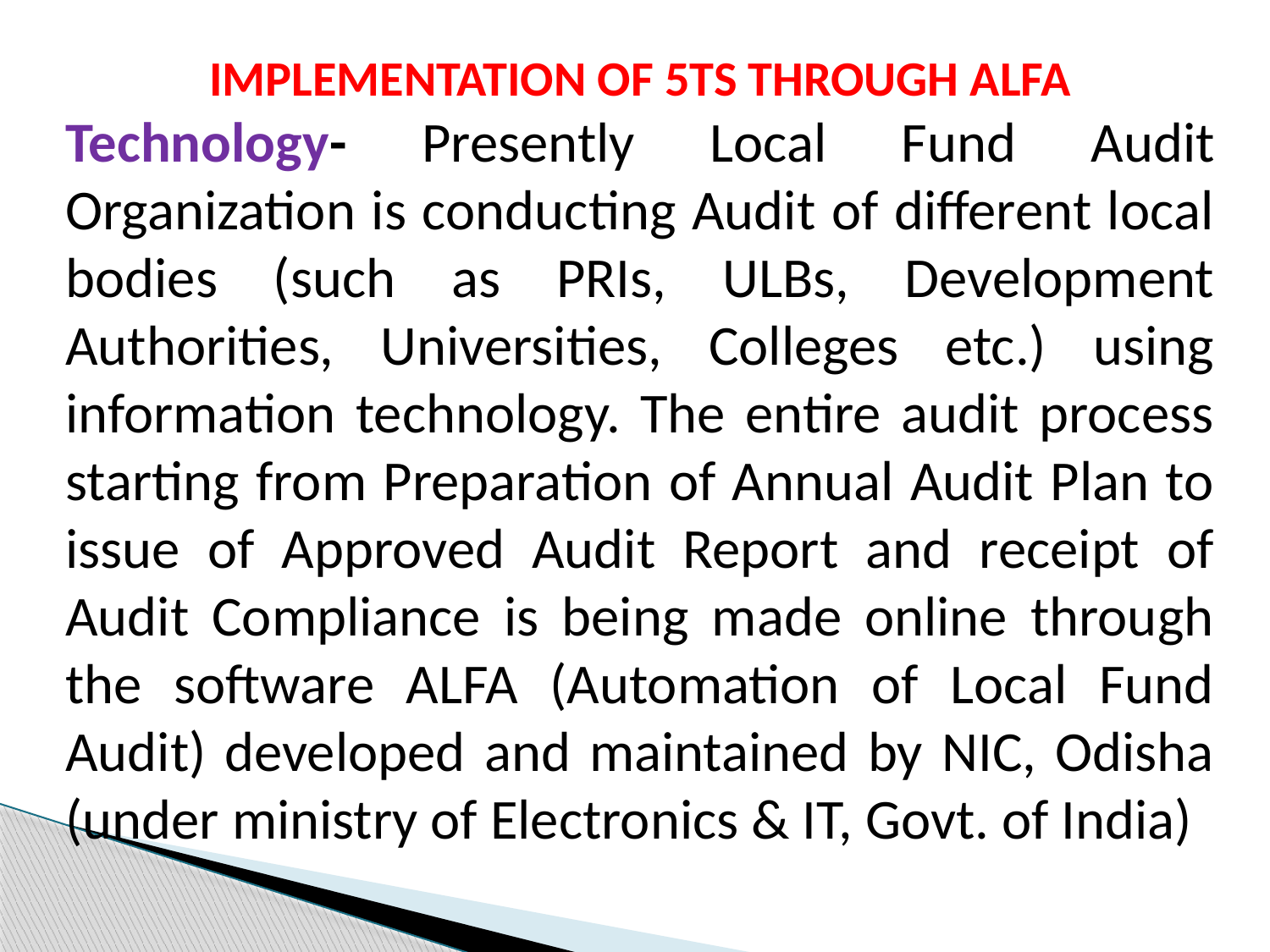

IMPLEMENTATION OF 5TS THROUGH ALFA
Technology- Presently Local Fund Audit Organization is conducting Audit of different local bodies (such as PRIs, ULBs, Development Authorities, Universities, Colleges etc.) using information technology. The entire audit process starting from Preparation of Annual Audit Plan to issue of Approved Audit Report and receipt of Audit Compliance is being made online through the software ALFA (Automation of Local Fund Audit) developed and maintained by NIC, Odisha (under ministry of Electronics & IT, Govt. of India)